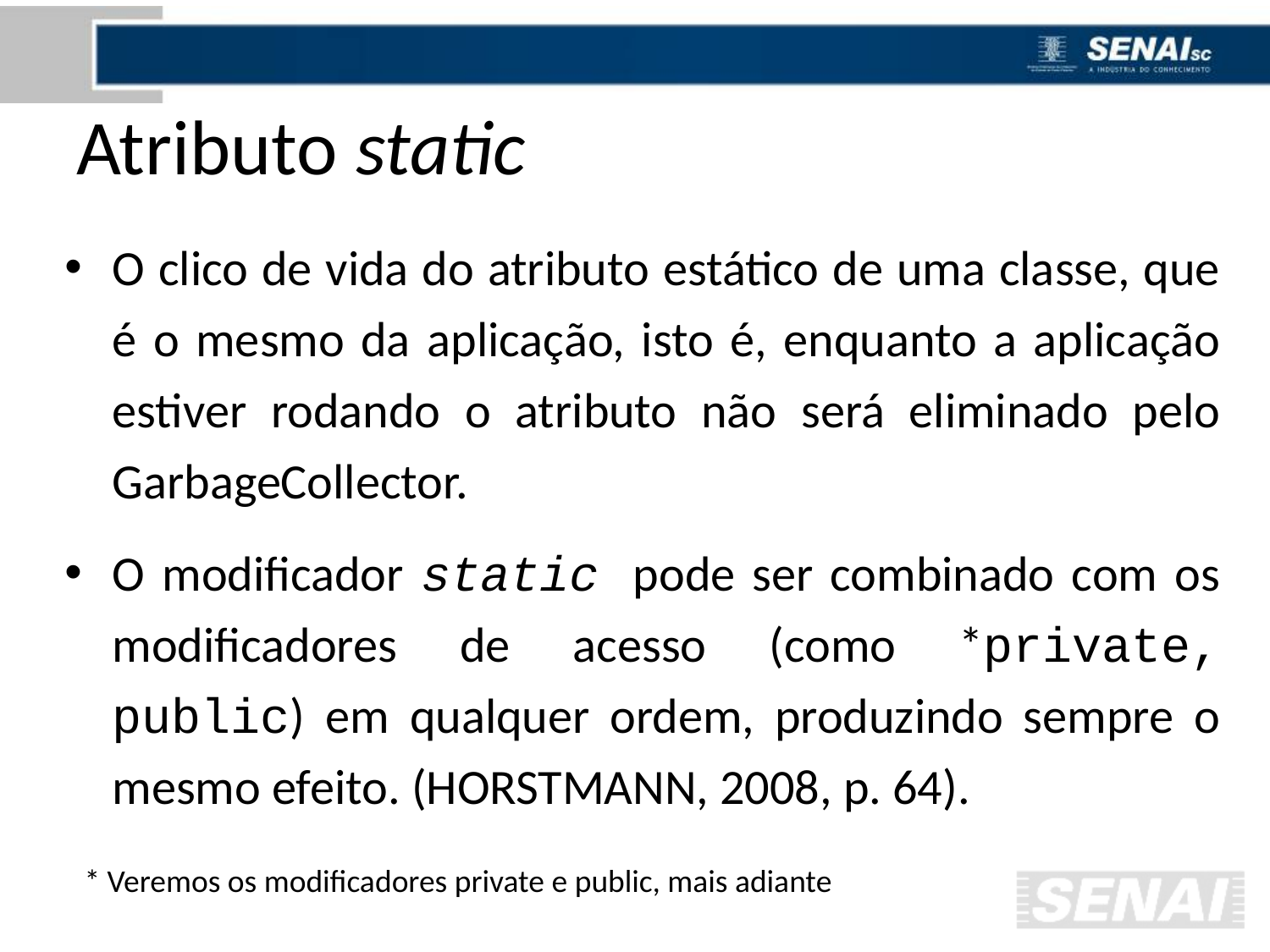

# Atributo static
O clico de vida do atributo estático de uma classe, que é o mesmo da aplicação, isto é, enquanto a aplicação estiver rodando o atributo não será eliminado pelo GarbageCollector.
O modificador static  pode ser combinado com os modificadores de acesso (como *private, public) em qualquer ordem, produzindo sempre o mesmo efeito. (HORSTMANN, 2008, p. 64).

* Veremos os modificadores private e public, mais adiante